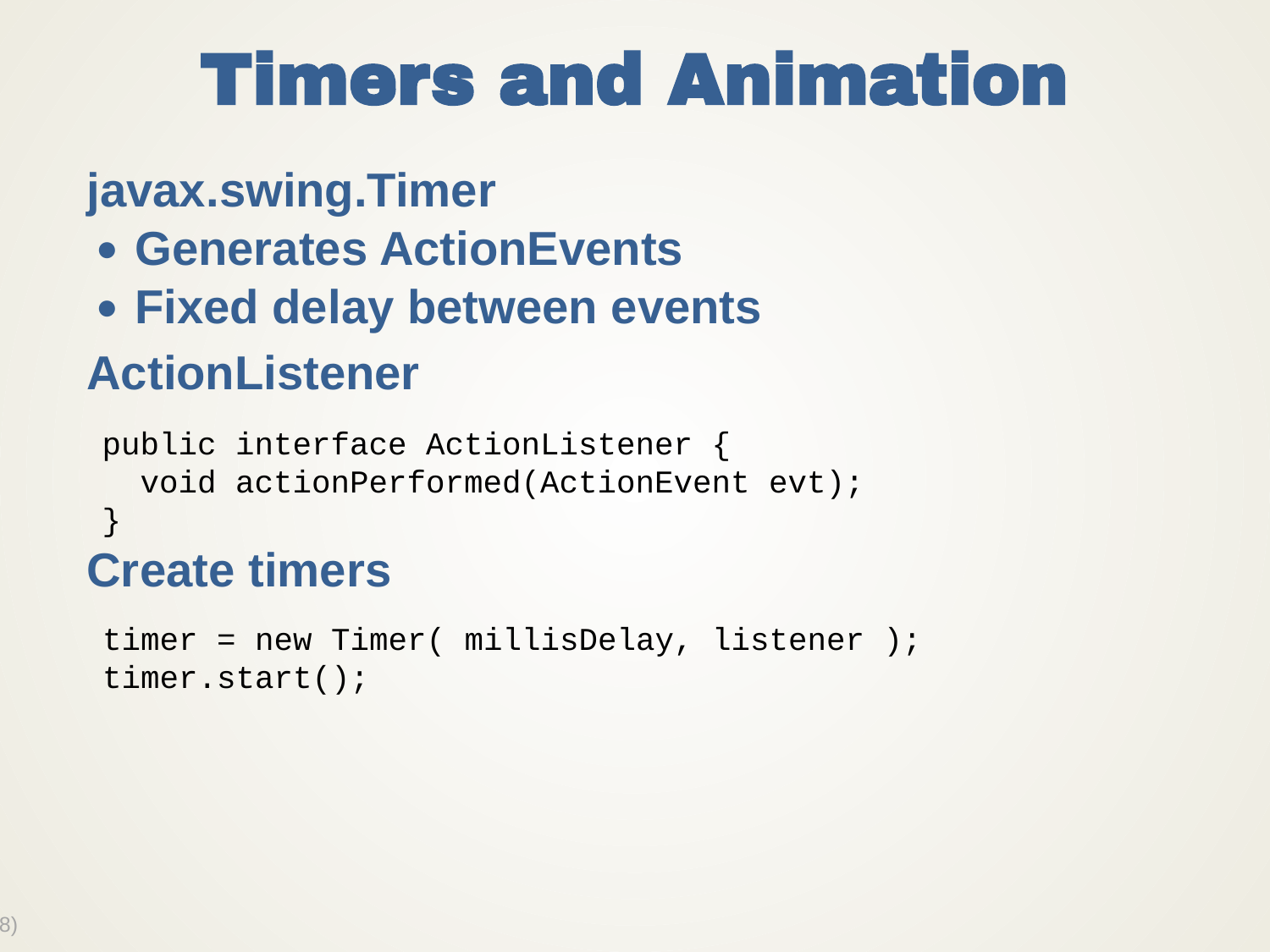

# Timers and Animation
javax.swing.Timer
Generates ActionEvents
Fixed delay between events
ActionListener

Create timers

public interface ActionListener {
  void actionPerformed(ActionEvent evt);
}
timer = new Timer( millisDelay, listener );
timer.start();